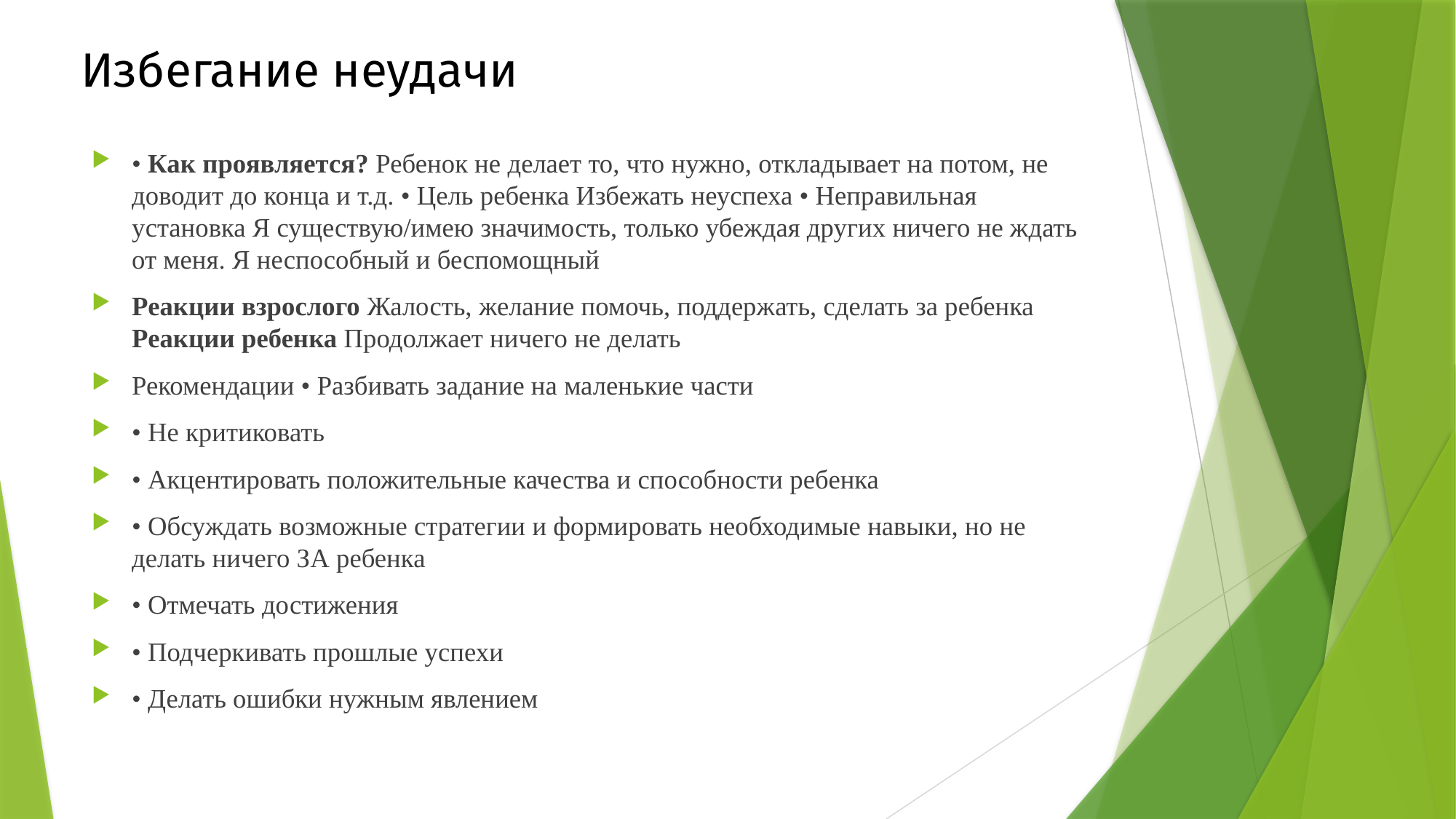

# Избегание неудачи
• Как проявляется? Ребенок не делает то, что нужно, откладывает на потом, не доводит до конца и т.д. • Цель ребенка Избежать неуспеха • Неправильная установка Я существую/имею значимость, только убеждая других ничего не ждать от меня. Я неспособный и беспомощный
Реакции взрослого Жалость, желание помочь, поддержать, сделать за ребенка  Реакции ребенка Продолжает ничего не делать
Рекомендации • Разбивать задание на маленькие части
• Не критиковать
• Акцентировать положительные качества и способности ребенка
• Обсуждать возможные стратегии и формировать необходимые навыки, но не делать ничего ЗА ребенка
• Отмечать достижения
• Подчеркивать прошлые успехи
• Делать ошибки нужным явлением